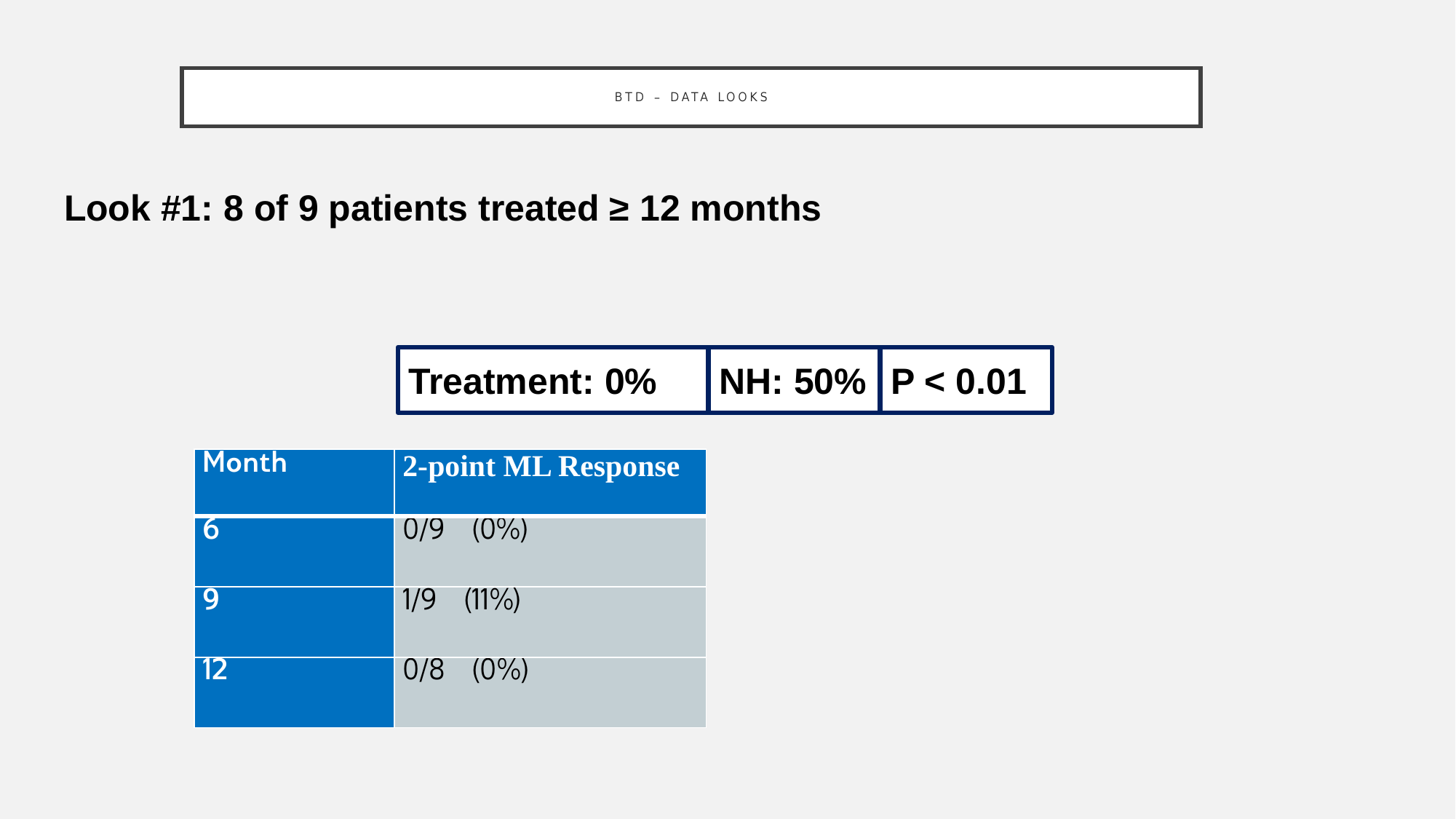

# BTD – data looks
Look #1: 8 of 9 patients treated ≥ 12 months
Treatment: 0%
NH: 50%
P < 0.01
| Month | 2-point ML Response |
| --- | --- |
| 6 | 0/9 (0%) |
| 9 | 1/9 (11%) |
| 12 | 0/8 (0%) |